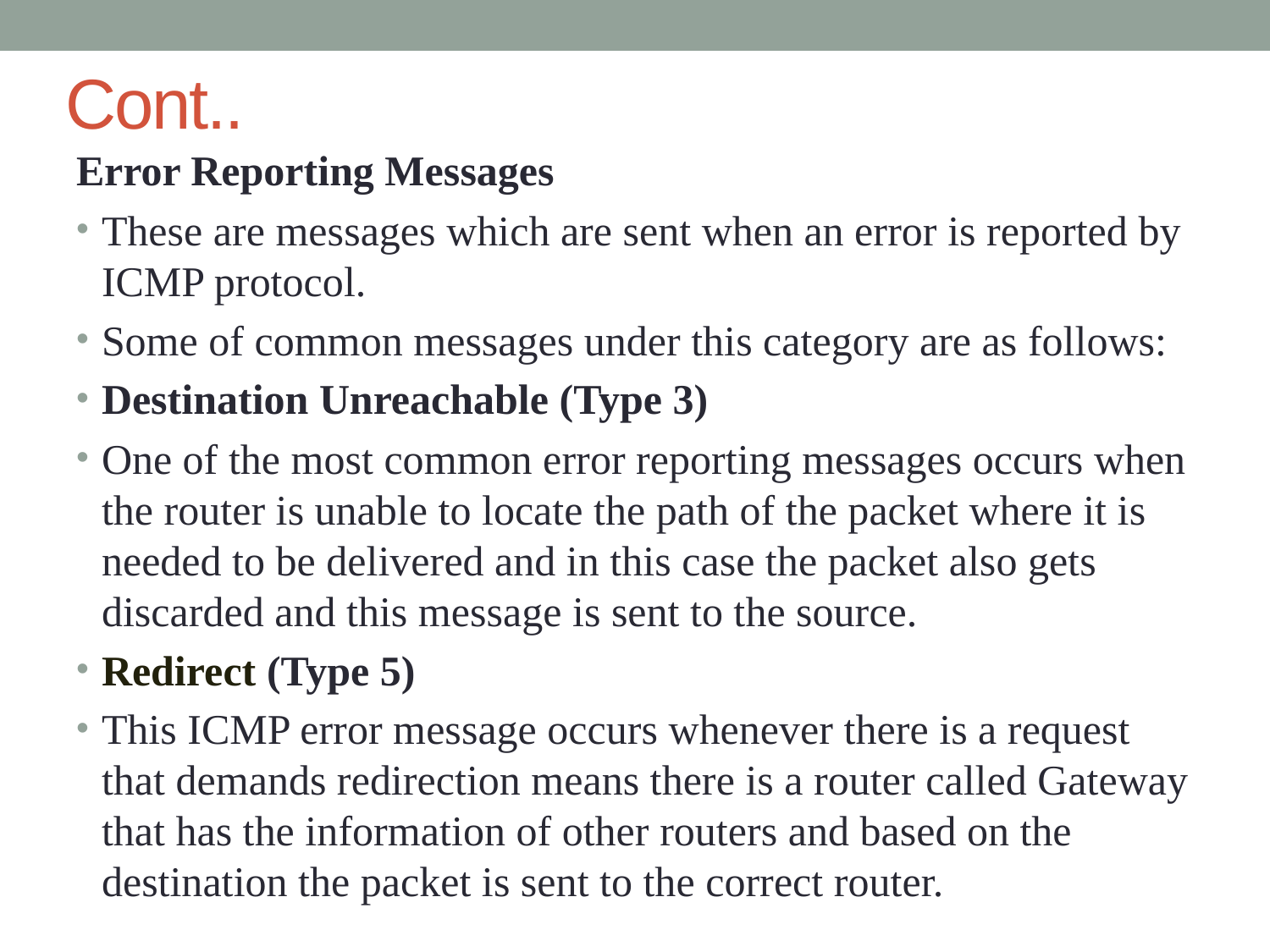

# Cont..
Error Reporting Messages
These are messages which are sent when an error is reported by ICMP protocol.
Some of common messages under this category are as follows:
Destination Unreachable (Type 3)
One of the most common error reporting messages occurs when the router is unable to locate the path of the packet where it is needed to be delivered and in this case the packet also gets discarded and this message is sent to the source.
Redirect (Type 5)
This ICMP error message occurs whenever there is a request that demands redirection means there is a router called Gateway that has the information of other routers and based on the destination the packet is sent to the correct router.